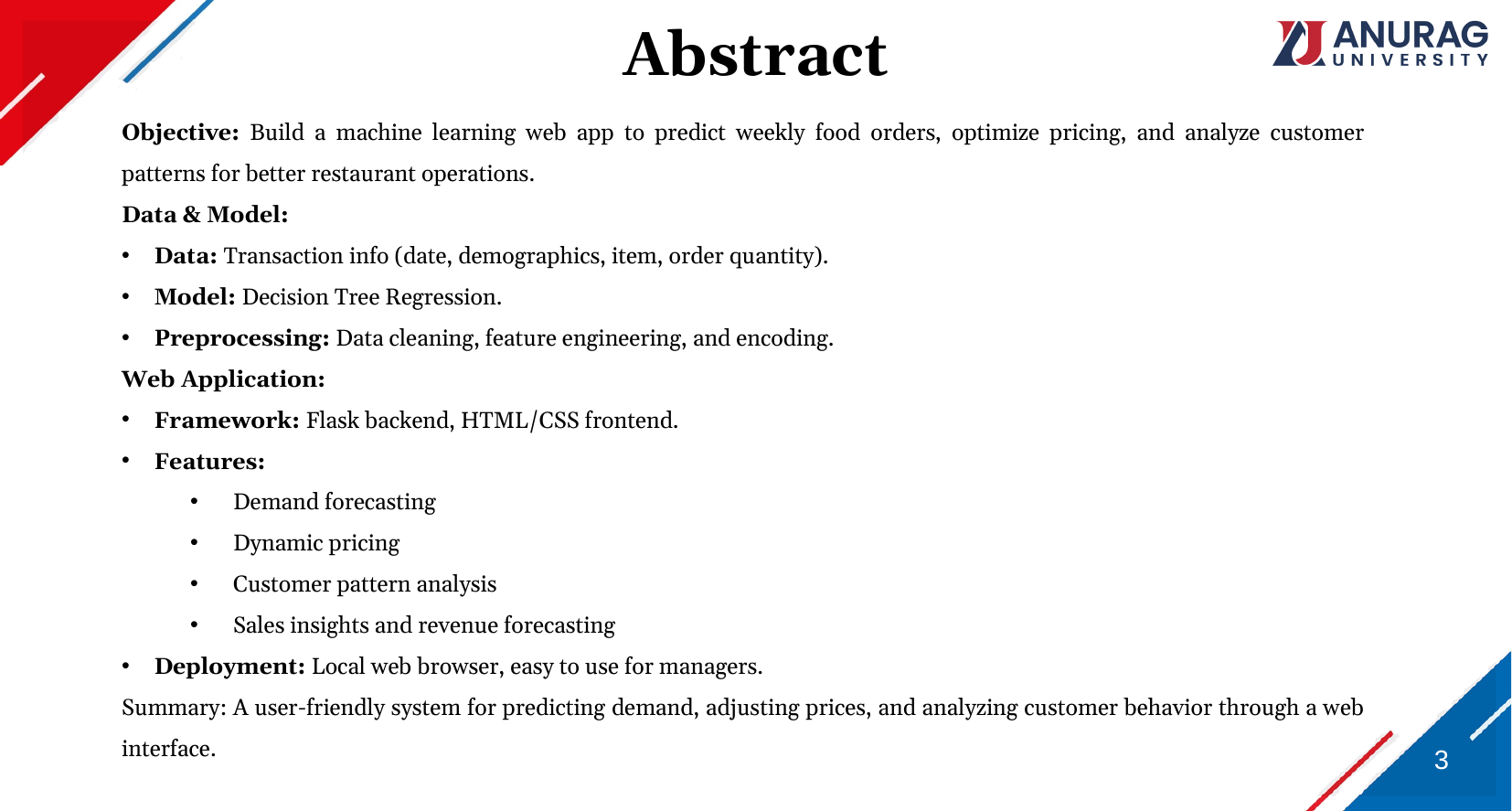

# Abstract
Objective: Build a machine learning web app to predict weekly food orders, optimize pricing, and analyze customer patterns for better restaurant operations.
Data & Model:
Data: Transaction info (date, demographics, item, order quantity).
Model: Decision Tree Regression.
Preprocessing: Data cleaning, feature engineering, and encoding.
Web Application:
Framework: Flask backend, HTML/CSS frontend.
Features:
Demand forecasting
Dynamic pricing
Customer pattern analysis
Sales insights and revenue forecasting
Deployment: Local web browser, easy to use for managers.
Summary: A user-friendly system for predicting demand, adjusting prices, and analyzing customer behavior through a web interface.